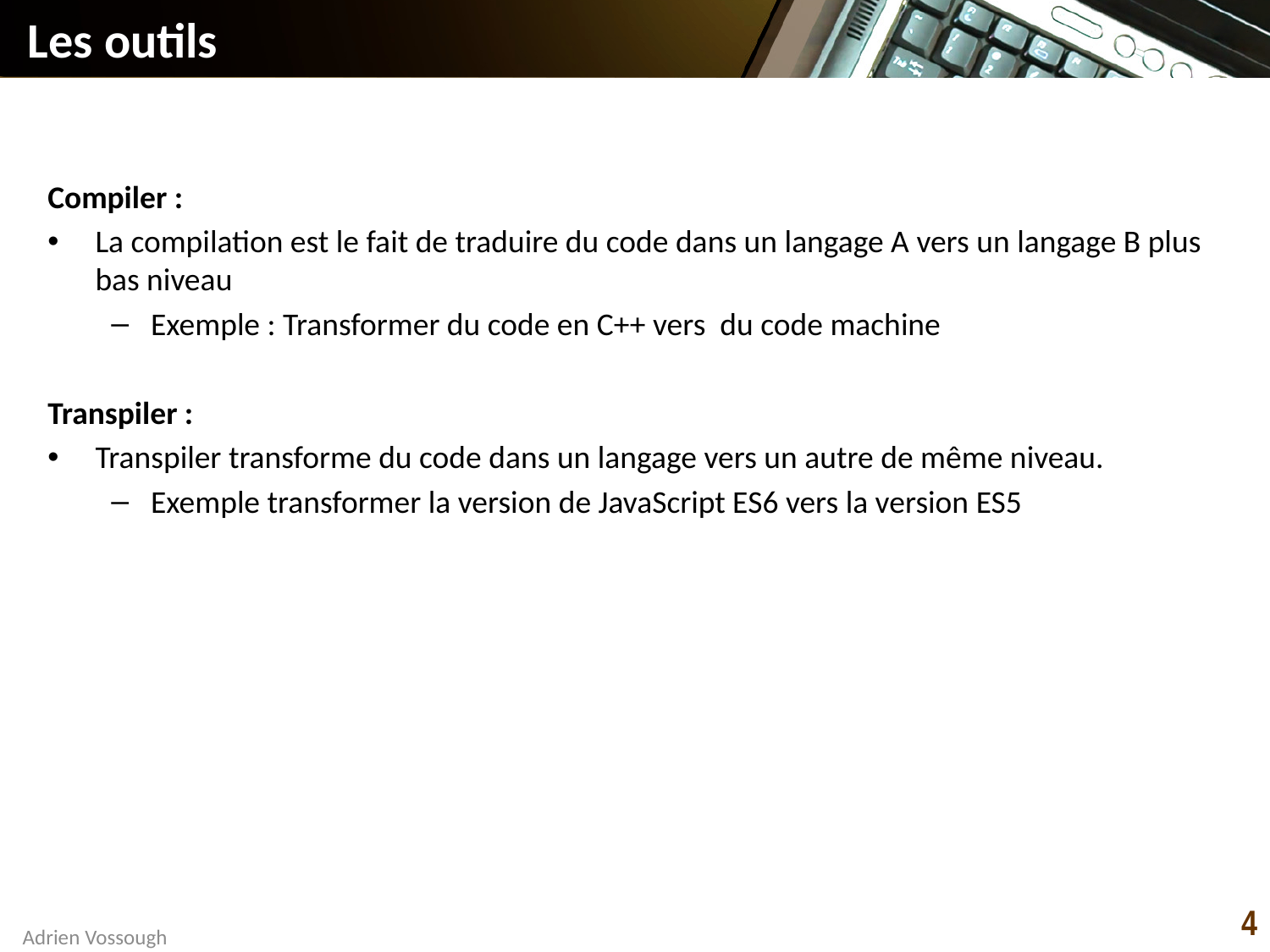

# Les outils

Compiler :
La compilation est le fait de traduire du code dans un langage A vers un langage B plus bas niveau
Exemple : Transformer du code en C++ vers  du code machine

Transpiler :
Transpiler transforme du code dans un langage vers un autre de même niveau.
Exemple transformer la version de JavaScript ES6 vers la version ES5
4
Adrien Vossough